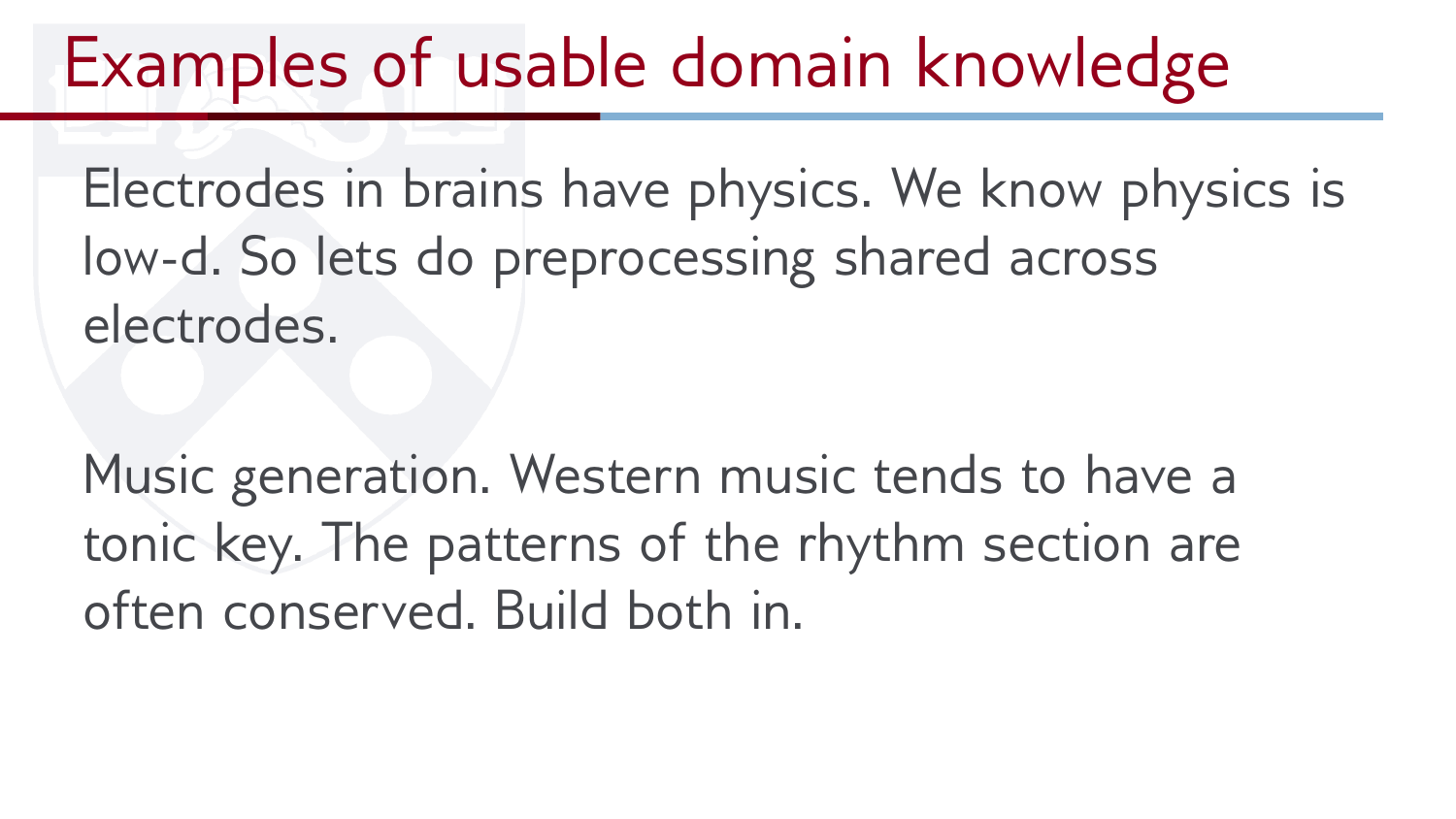

# Examples of usable domain knowledge
Electrodes in brains have physics. We know physics is low-d. So lets do preprocessing shared across electrodes.

Music generation. Western music tends to have a tonic key. The patterns of the rhythm section are often conserved. Build both in.